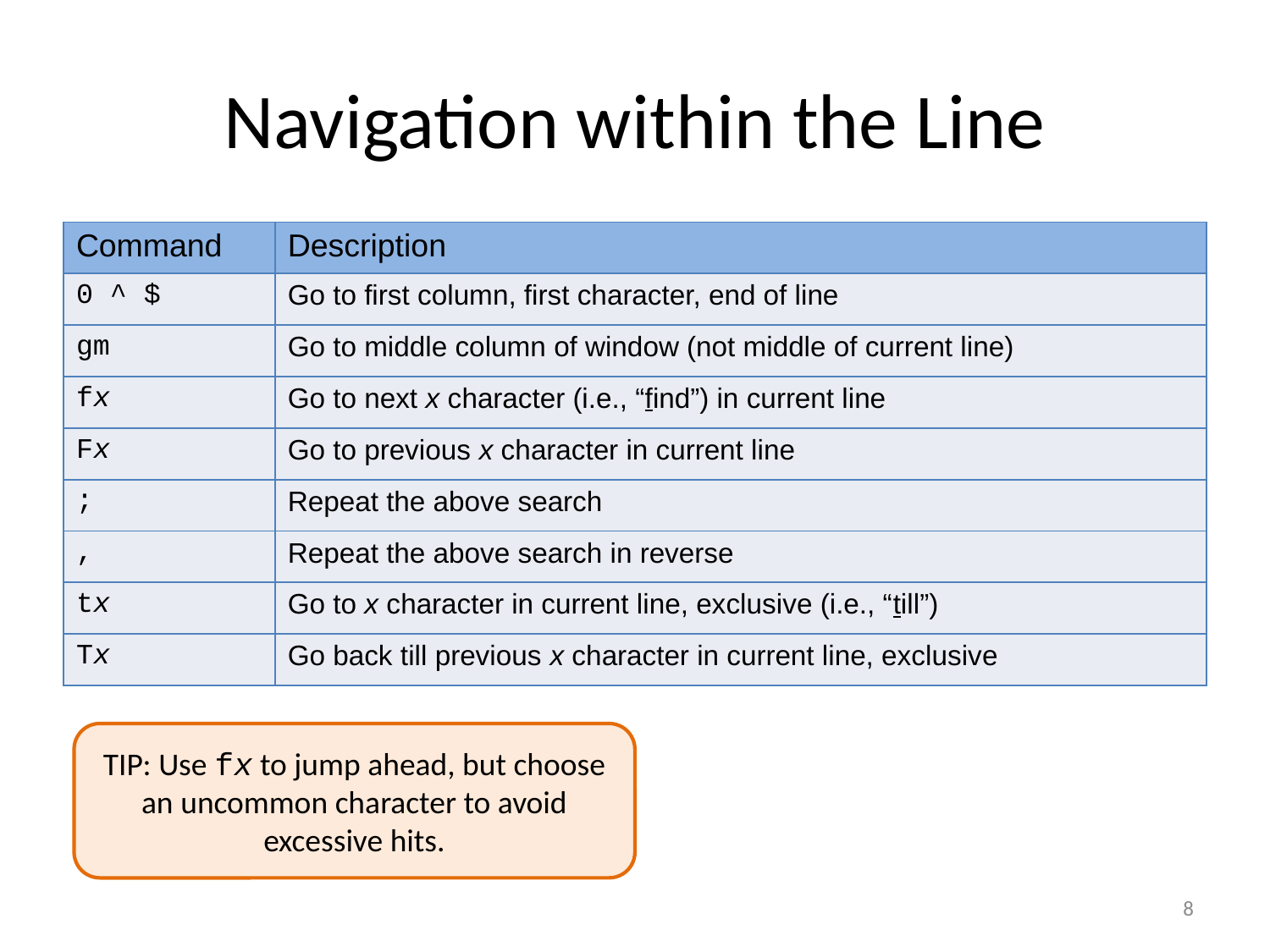

Navigation within the Line
| Command | Description |
| --- | --- |
| 0 ^ $ | Go to first column, first character, end of line |
| gm | Go to middle column of window (not middle of current line) |
| fx | Go to next x character (i.e., “find”) in current line |
| Fx | Go to previous x character in current line |
| ; | Repeat the above search |
| , | Repeat the above search in reverse |
| tx | Go to x character in current line, exclusive (i.e., “till”) |
| Tx | Go back till previous x character in current line, exclusive |
TIP: Use fx to jump ahead, but choose an uncommon character to avoid excessive hits.
8